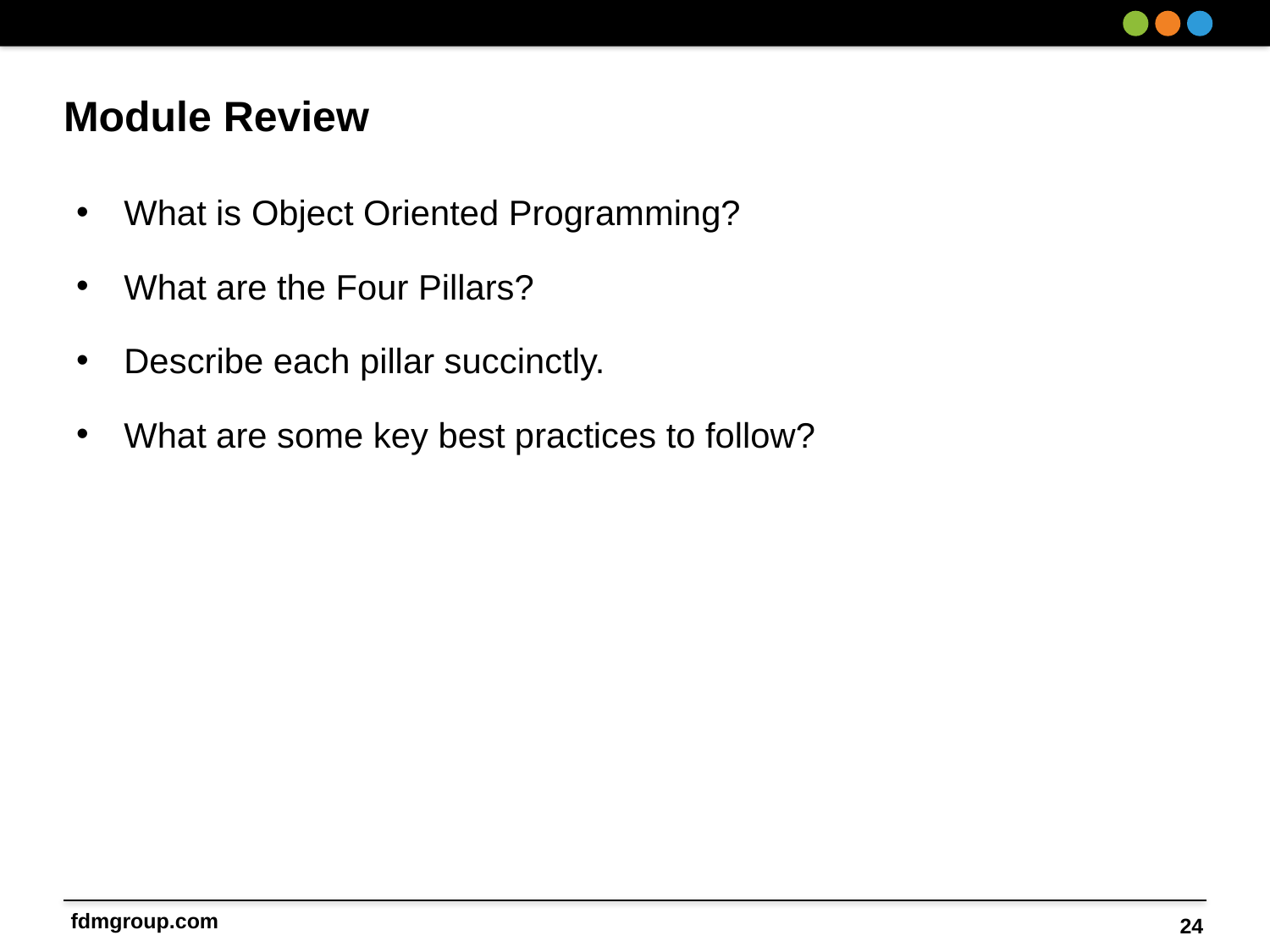

# Module Review
What is Object Oriented Programming?
What are the Four Pillars?
Describe each pillar succinctly.
What are some key best practices to follow?
24